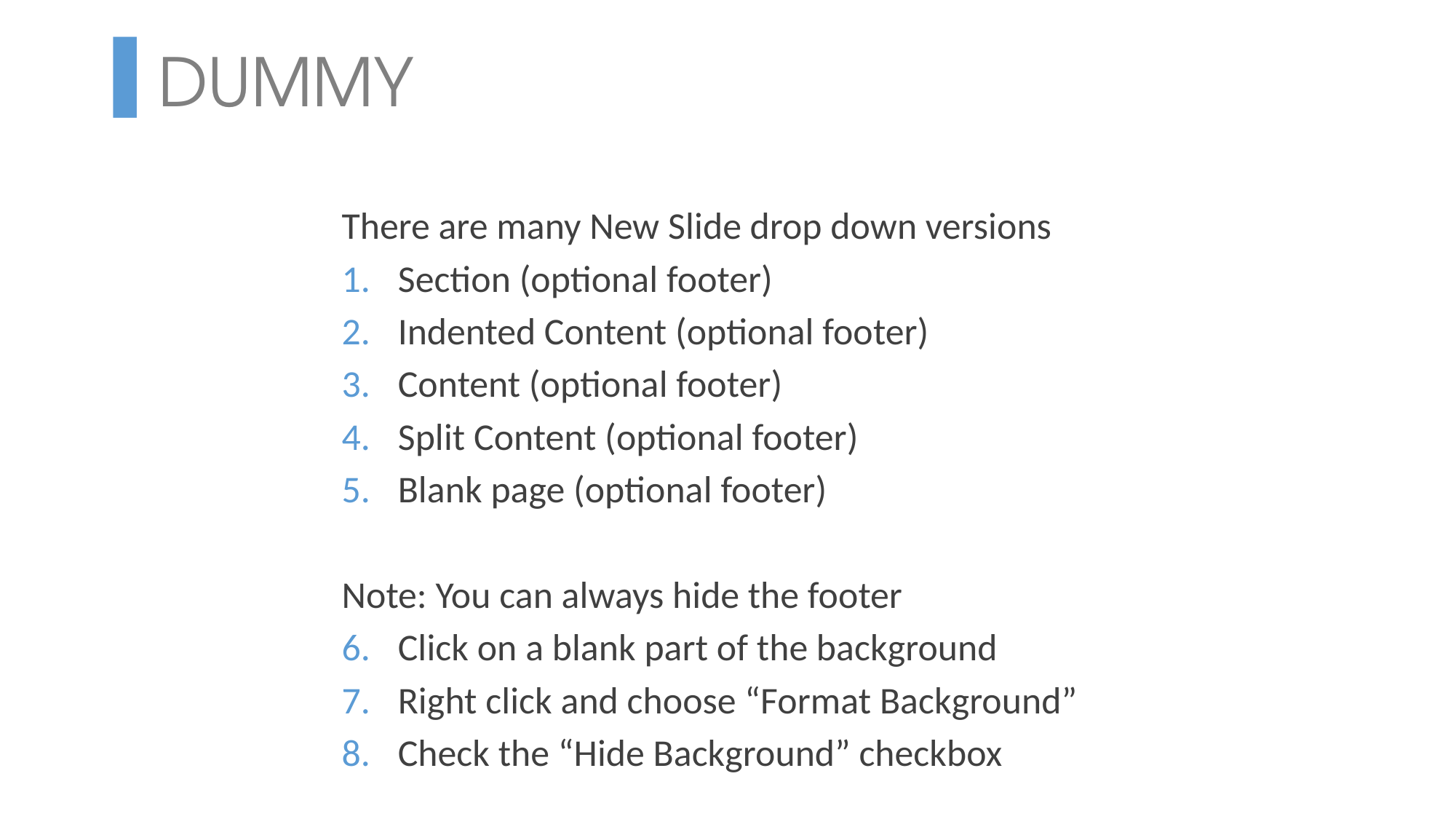

DUMMY
There are many New Slide drop down versions
Section (optional footer)
Indented Content (optional footer)
Content (optional footer)
Split Content (optional footer)
Blank page (optional footer)

Note: You can always hide the footer
Click on a blank part of the background
Right click and choose “Format Background”
Check the “Hide Background” checkbox